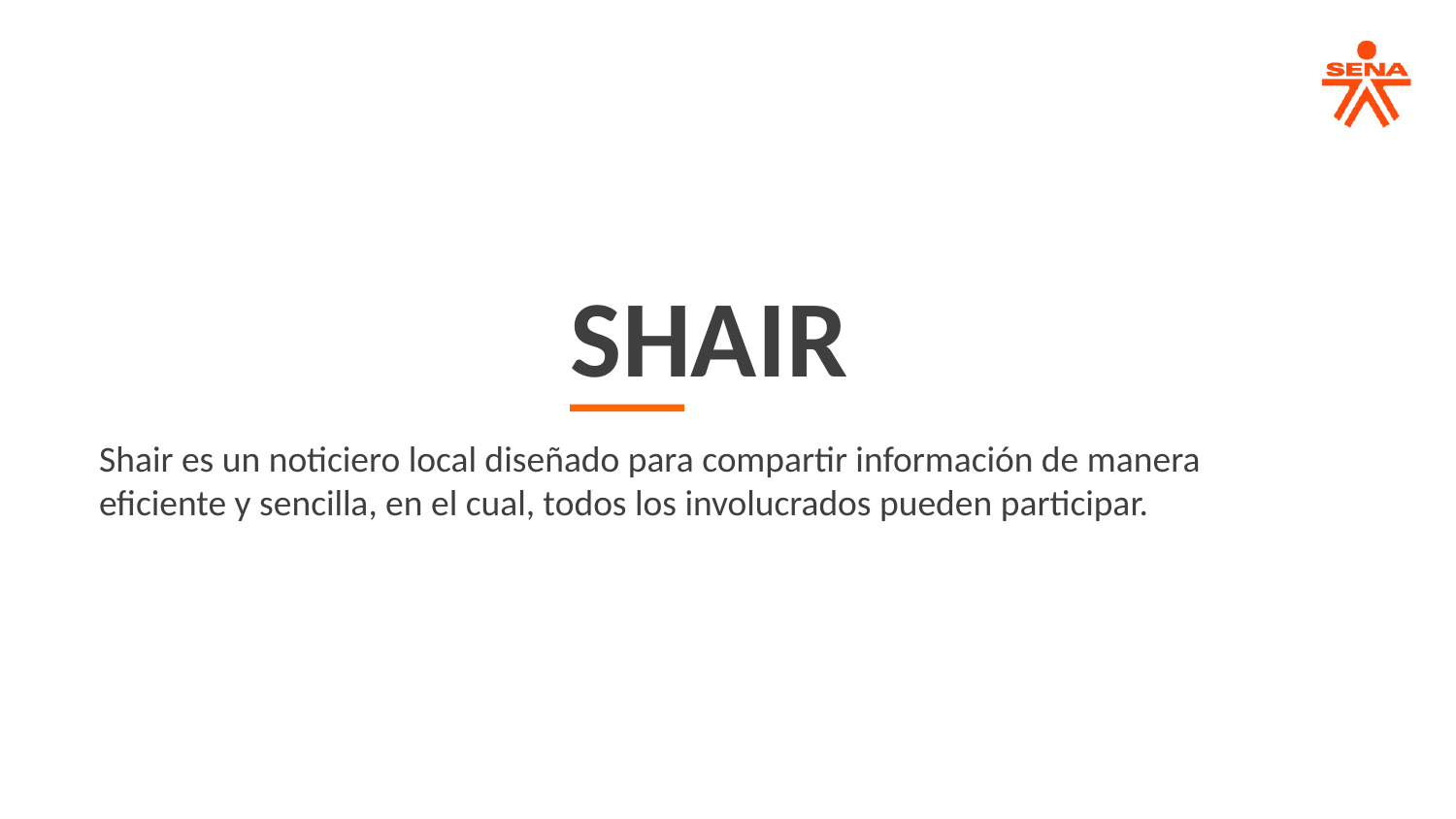

SHAIR

Shair es un noticiero local diseñado para compartir información de manera eficiente y sencilla, en el cual, todos los involucrados pueden participar.